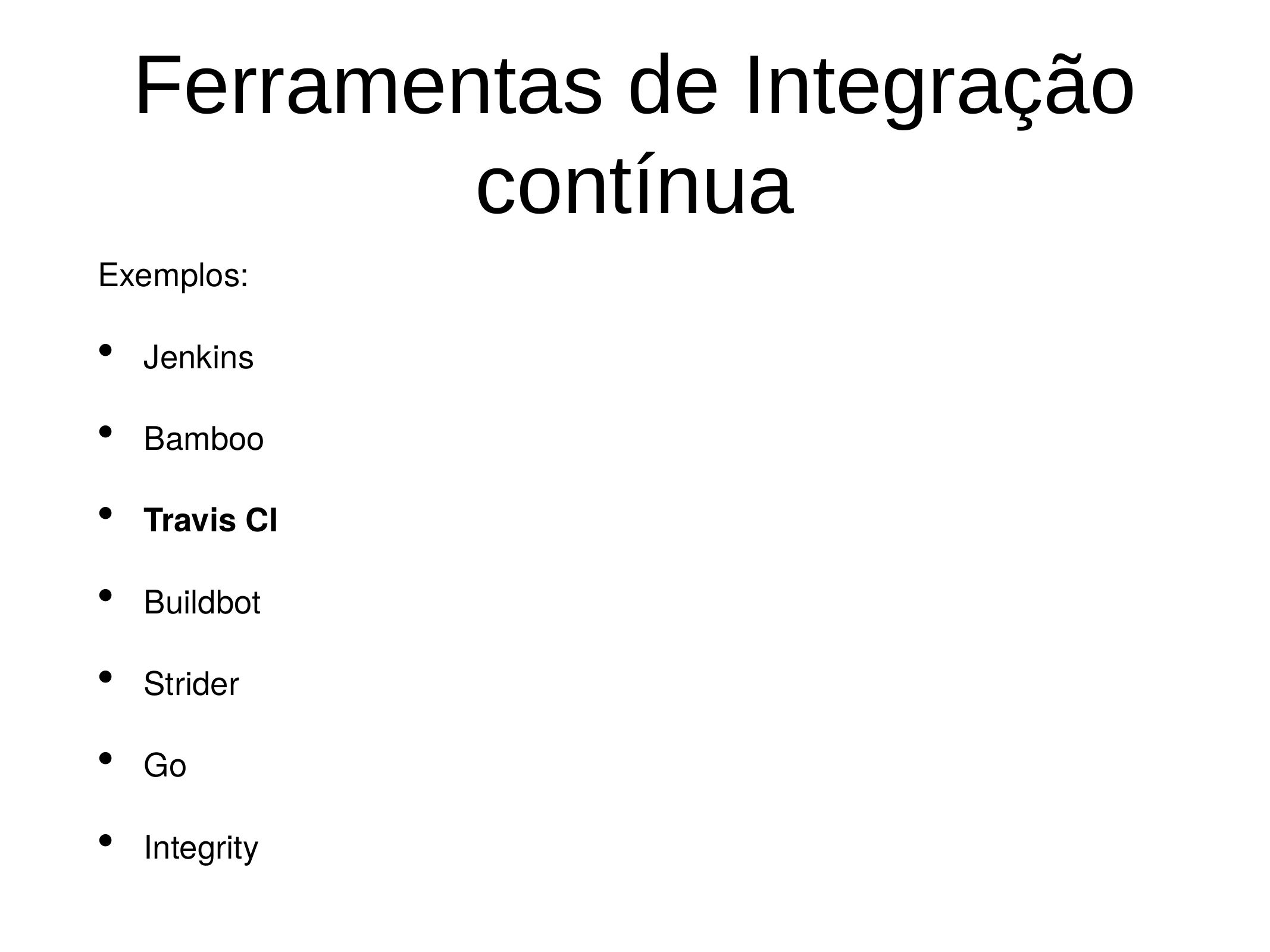

# Ferramentas de Integração contínua
Exemplos:
Jenkins
Bamboo
Travis CI
Buildbot
Strider
Go
Integrity